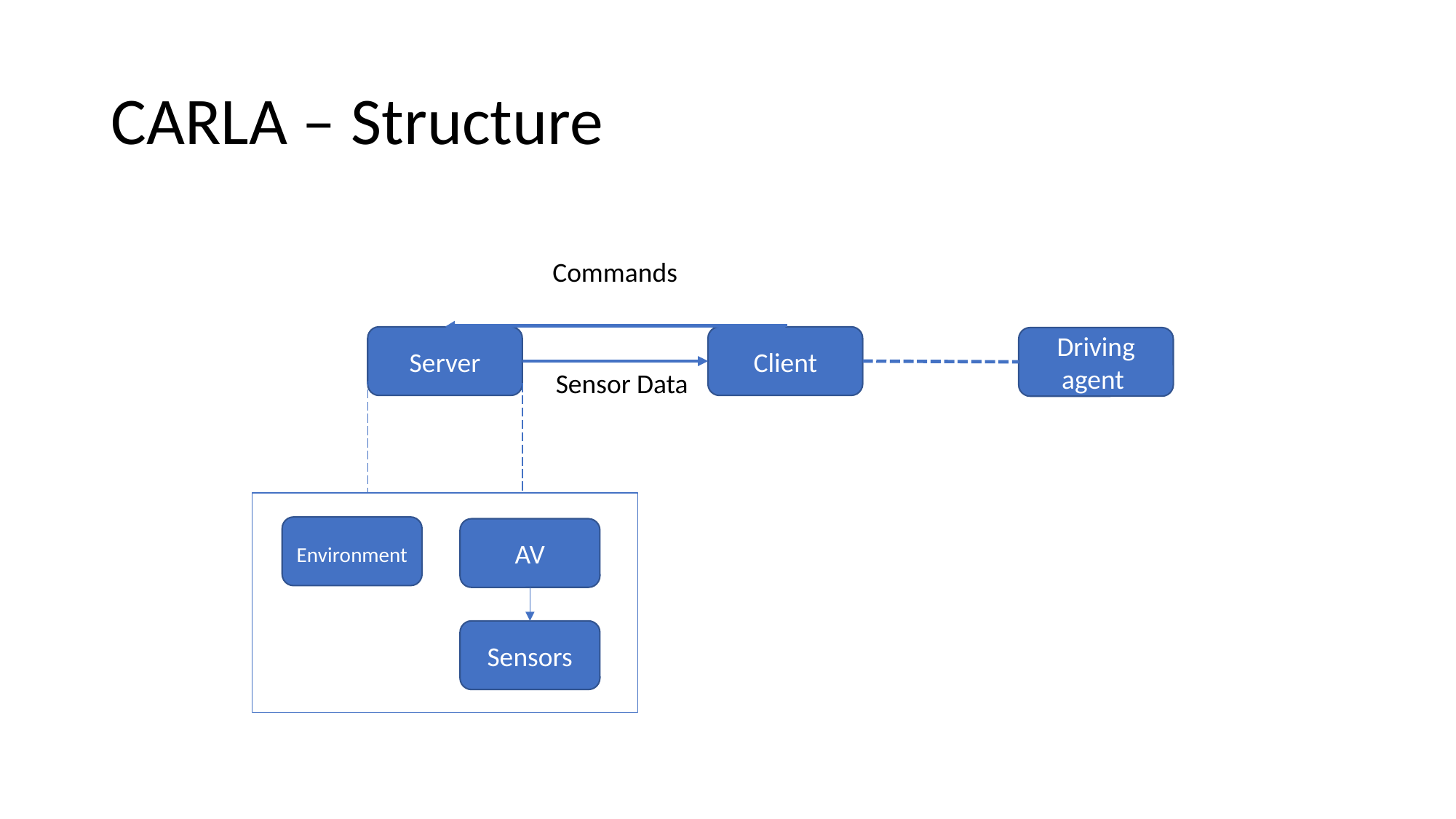

# CARLA – Structure
Commands
Server
Client
Driving agent
Sensor Data

Environment
AV
Sensors